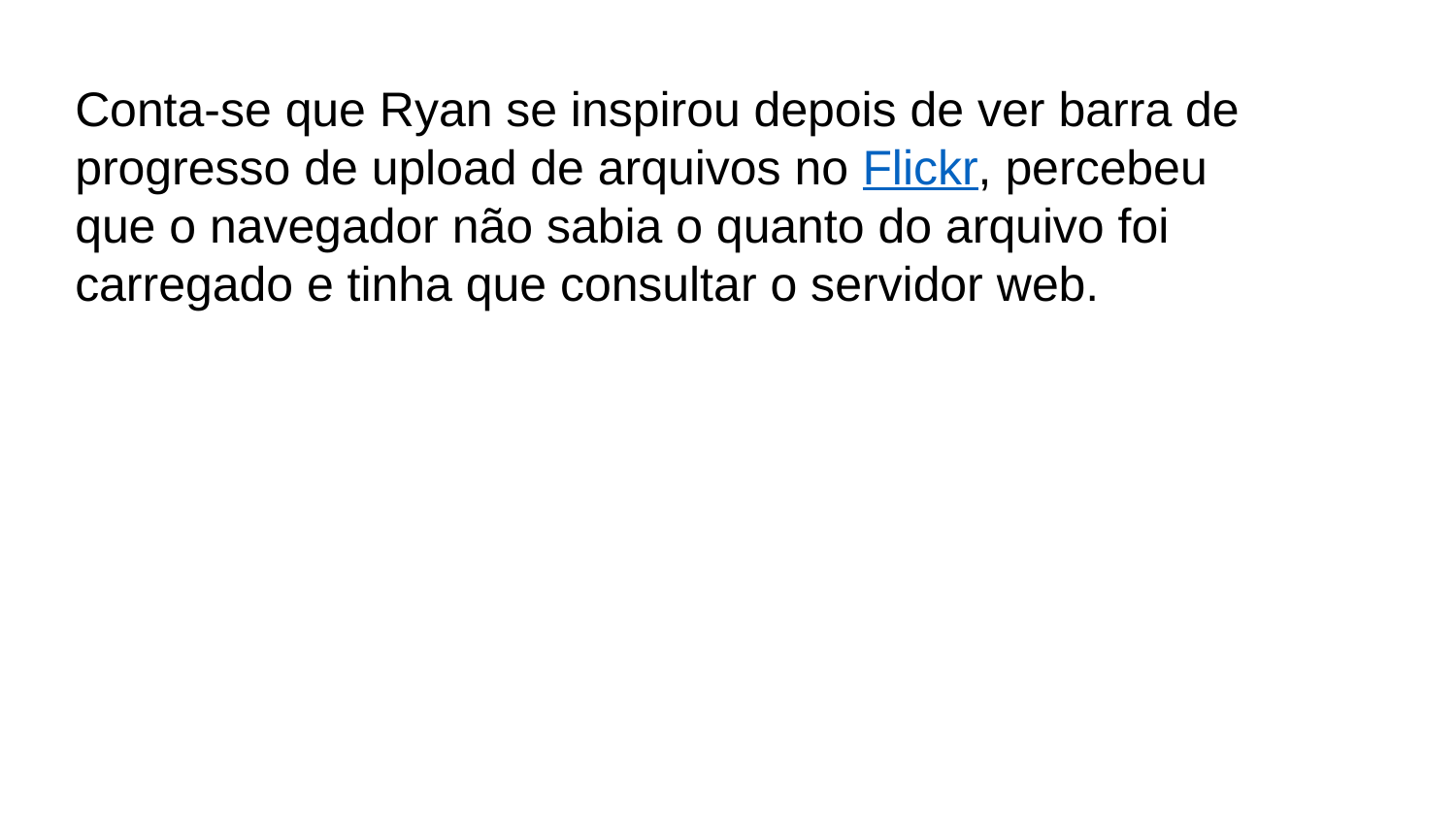

Conta-se que Ryan se inspirou depois de ver barra de progresso de upload de arquivos no Flickr, percebeu que o navegador não sabia o quanto do arquivo foi carregado e tinha que consultar o servidor web.